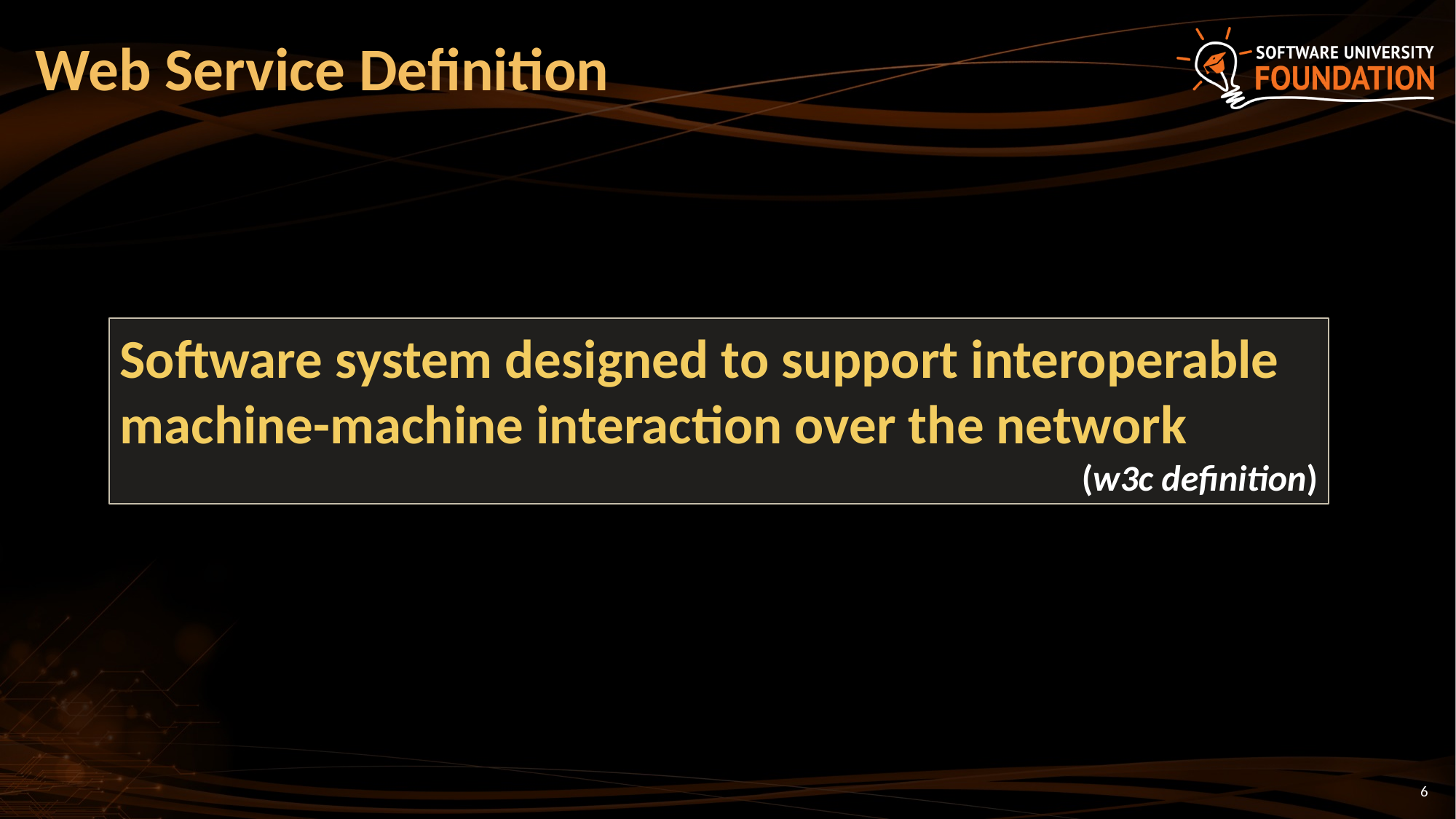

# Web Service Definition
Software system designed to support interoperable machine-machine interaction over the network
(w3c definition)
6